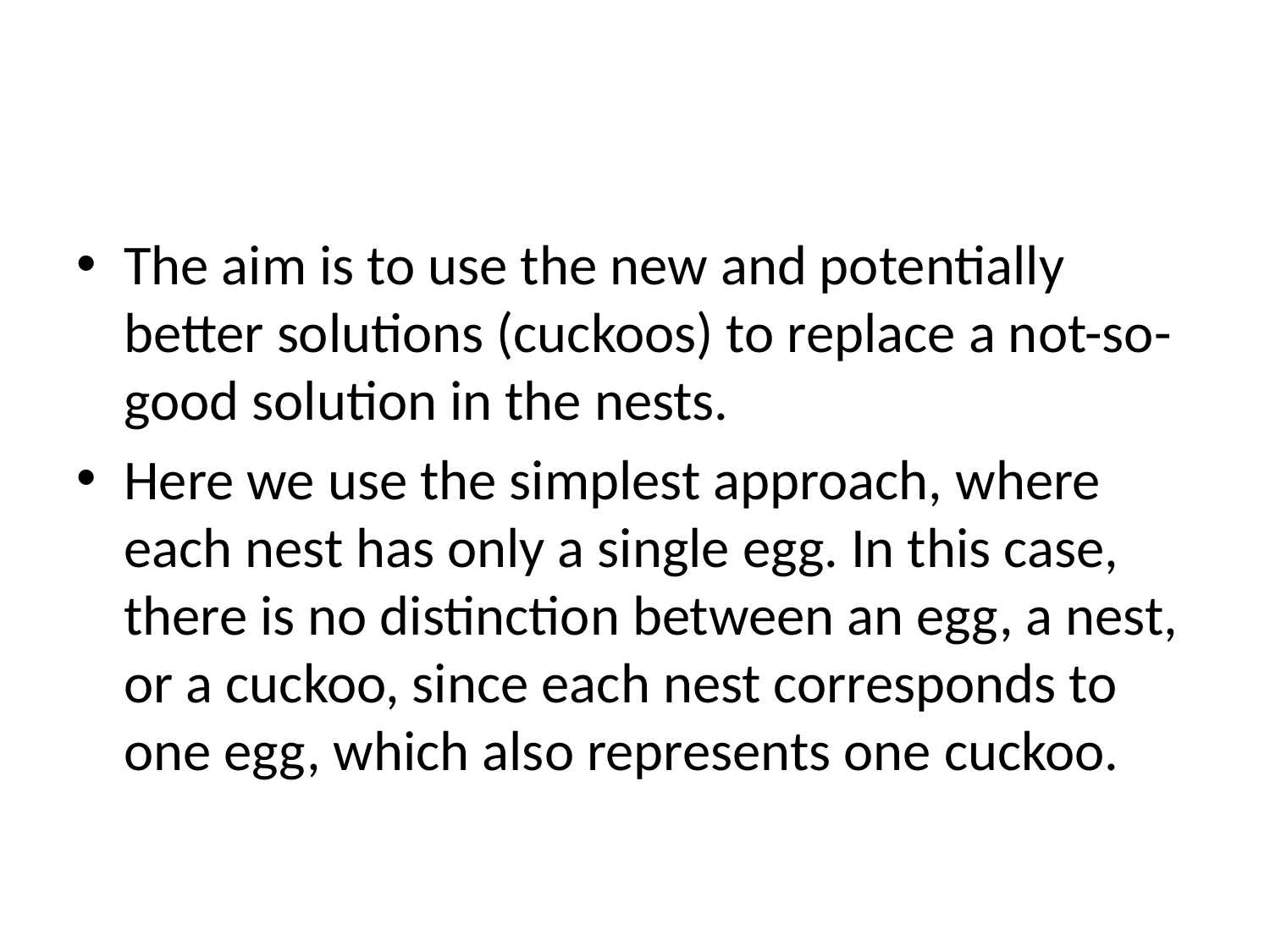

#
The aim is to use the new and potentially better solutions (cuckoos) to replace a not-so-good solution in the nests.
Here we use the simplest approach, where each nest has only a single egg. In this case, there is no distinction between an egg, a nest, or a cuckoo, since each nest corresponds to one egg, which also represents one cuckoo.